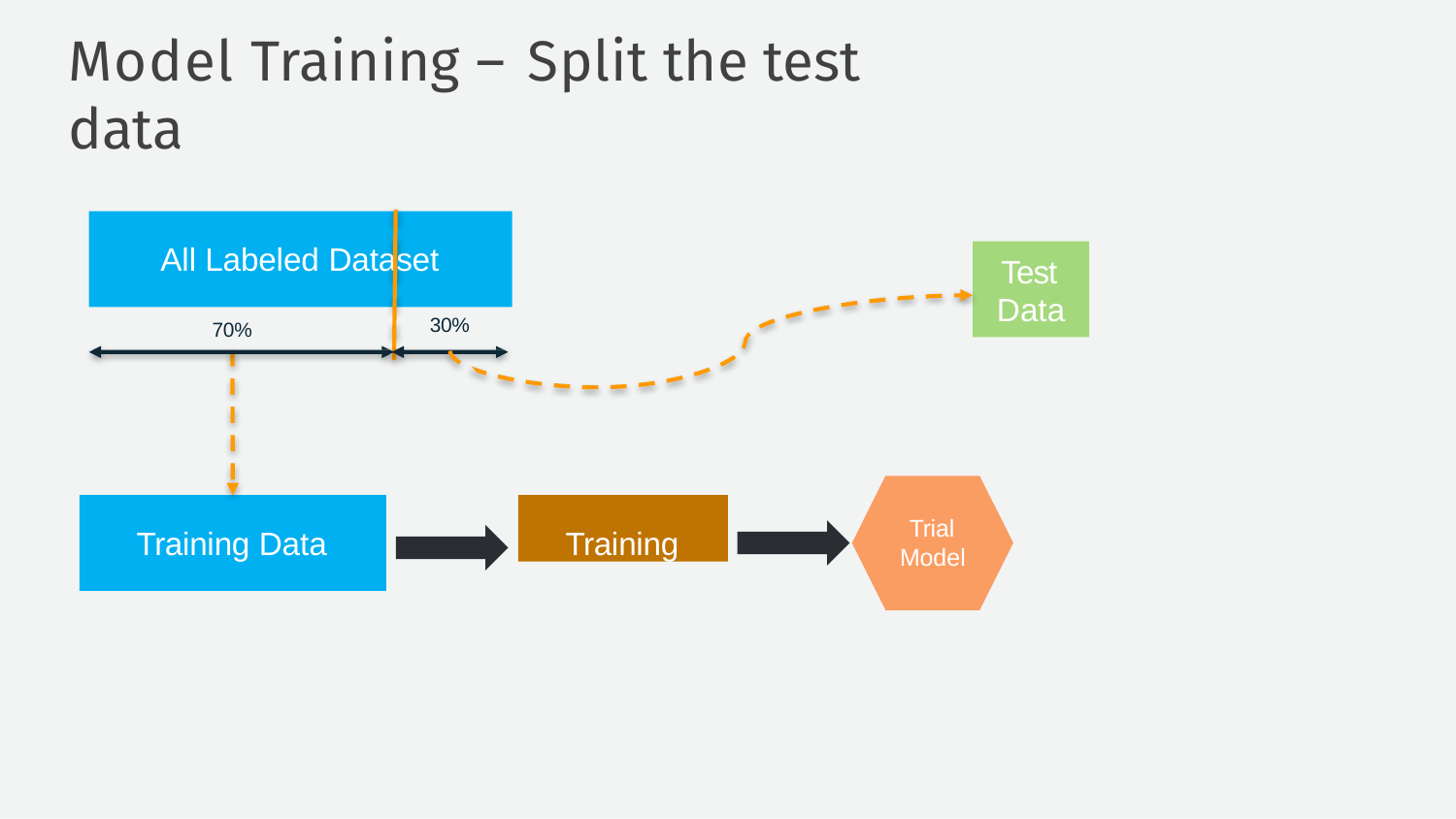

# Model Training – Split the test data

All Labeled Dataset

Test  Data

30%
70%

Training
Trial  Model

Training Data